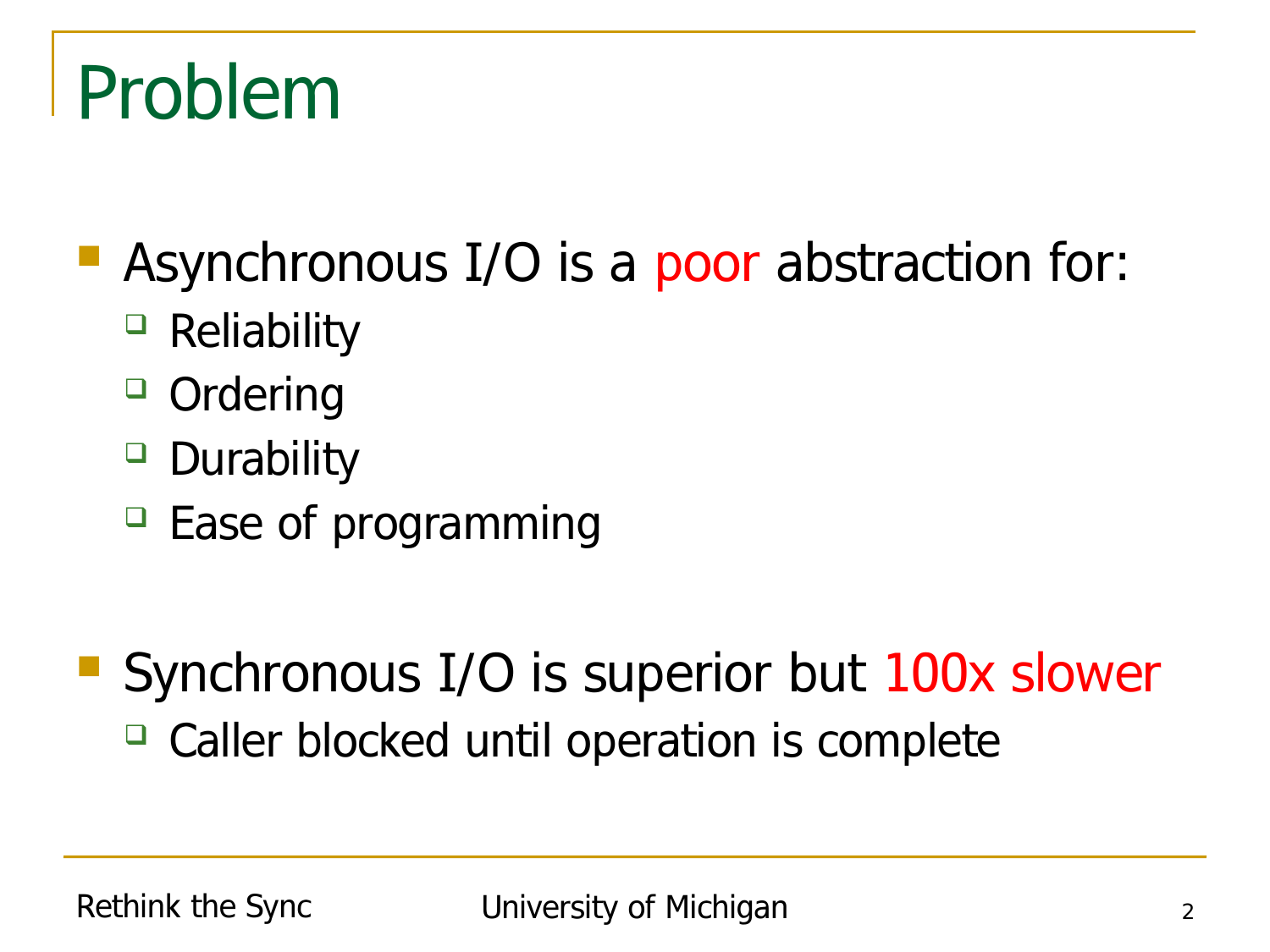

# Problem
Asynchronous I/O is a poor abstraction for:
Reliability
Ordering
Durability
Ease of programming

Synchronous I/O is superior but 100x slower
Caller blocked until operation is complete
Rethink the Sync
2
University of Michigan